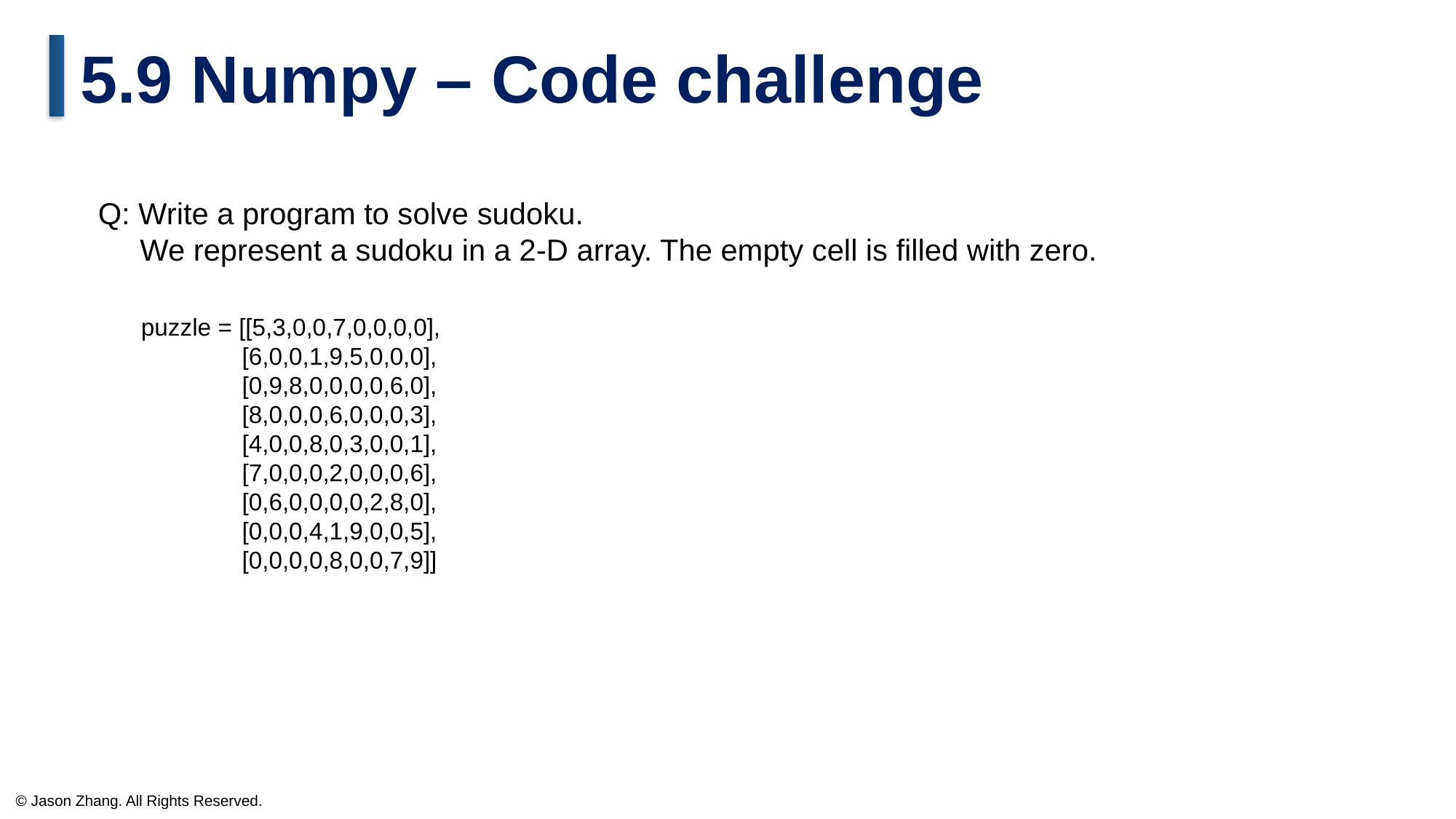

5.9 Numpy – Code challenge
Q: Write a program to solve sudoku.
     We represent a sudoku in a 2-D array. The empty cell is filled with zero.
 puzzle = [[5,3,0,0,7,0,0,0,0],
                [6,0,0,1,9,5,0,0,0],
                [0,9,8,0,0,0,0,6,0],
                [8,0,0,0,6,0,0,0,3],
                [4,0,0,8,0,3,0,0,1],
                [7,0,0,0,2,0,0,0,6],
                [0,6,0,0,0,0,2,8,0],
                [0,0,0,4,1,9,0,0,5],
                [0,0,0,0,8,0,0,7,9]]
© Jason Zhang. All Rights Reserved.